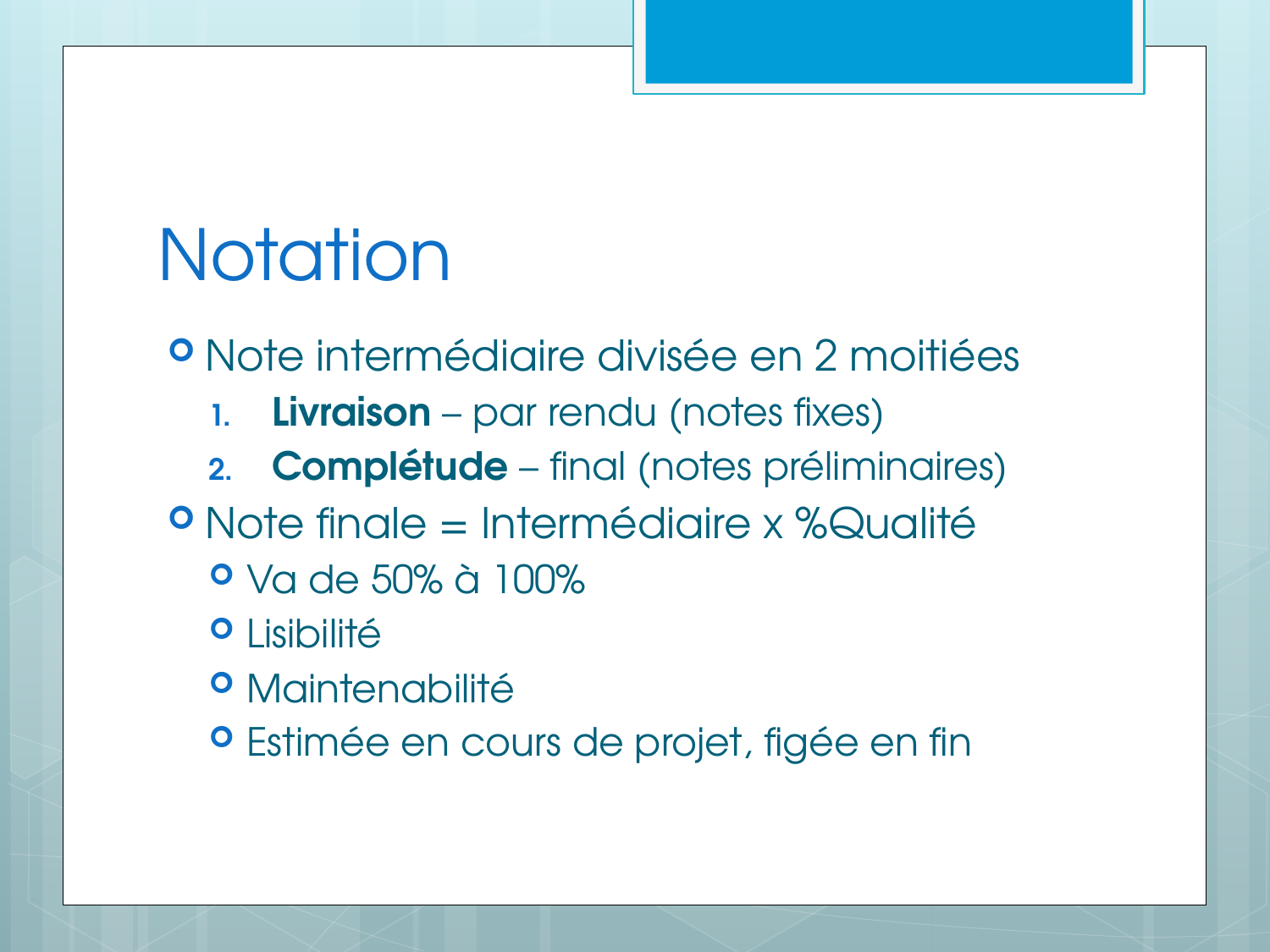

# Notation
Note intermédiaire divisée en 2 moitiées
Livraison – par rendu (notes fixes)
Complétude – final (notes préliminaires)
Note finale = Intermédiaire x %Qualité
Va de 50% à 100%
Lisibilité
Maintenabilité
Estimée en cours de projet, figée en fin